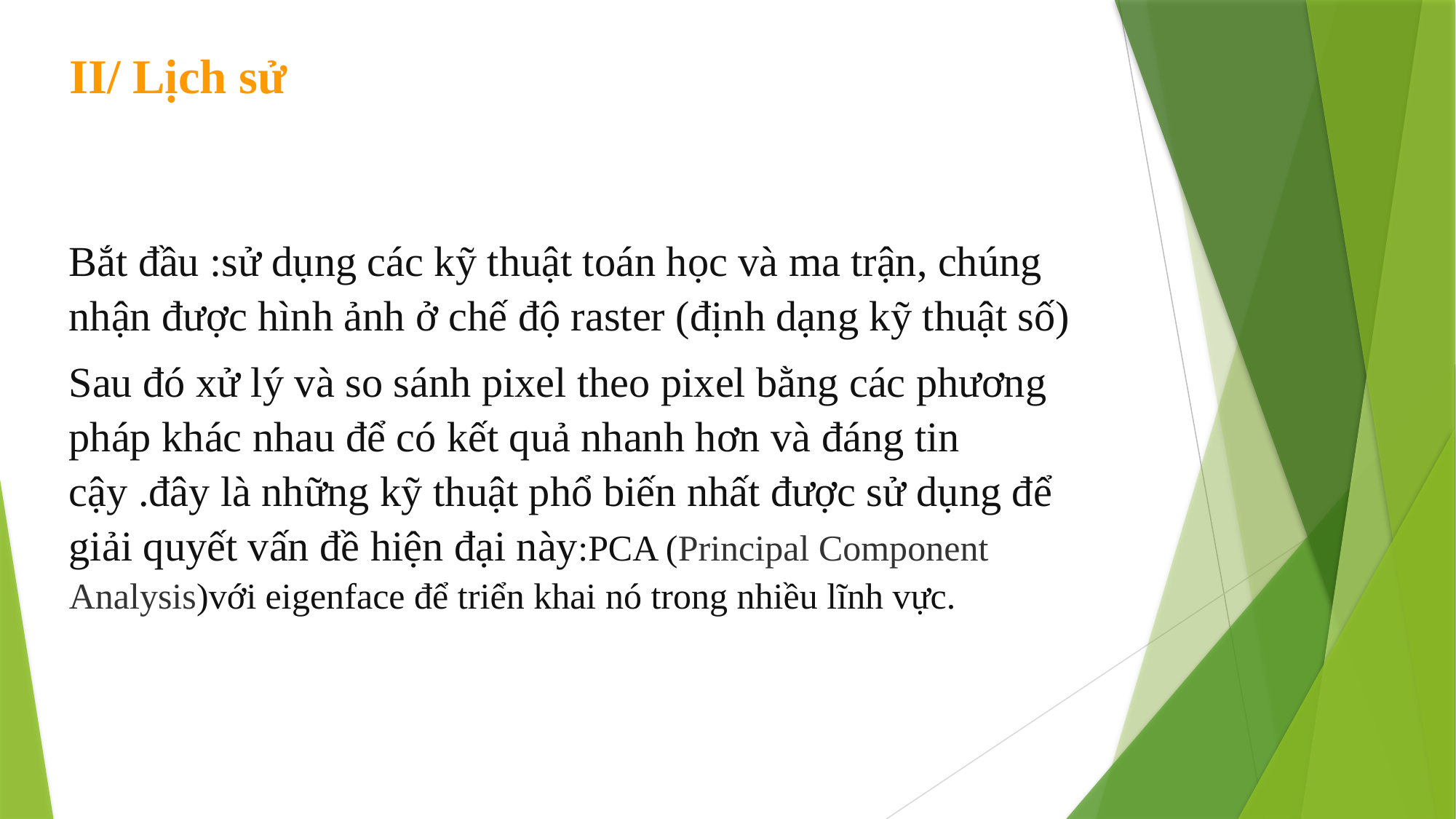

II/ Lịch sử
Bắt đầu :sử dụng các kỹ thuật toán học và ma trận, chúng nhận được hình ảnh ở chế độ raster (định dạng kỹ thuật số)
Sau đó xử lý và so sánh pixel theo pixel bằng các phương pháp khác nhau để có kết quả nhanh hơn và đáng tin cậy .đây là những kỹ thuật phổ biến nhất được sử dụng để giải quyết vấn đề hiện đại này:PCA (Principal Component Analysis)với eigenface để triển khai nó trong nhiều lĩnh vực.